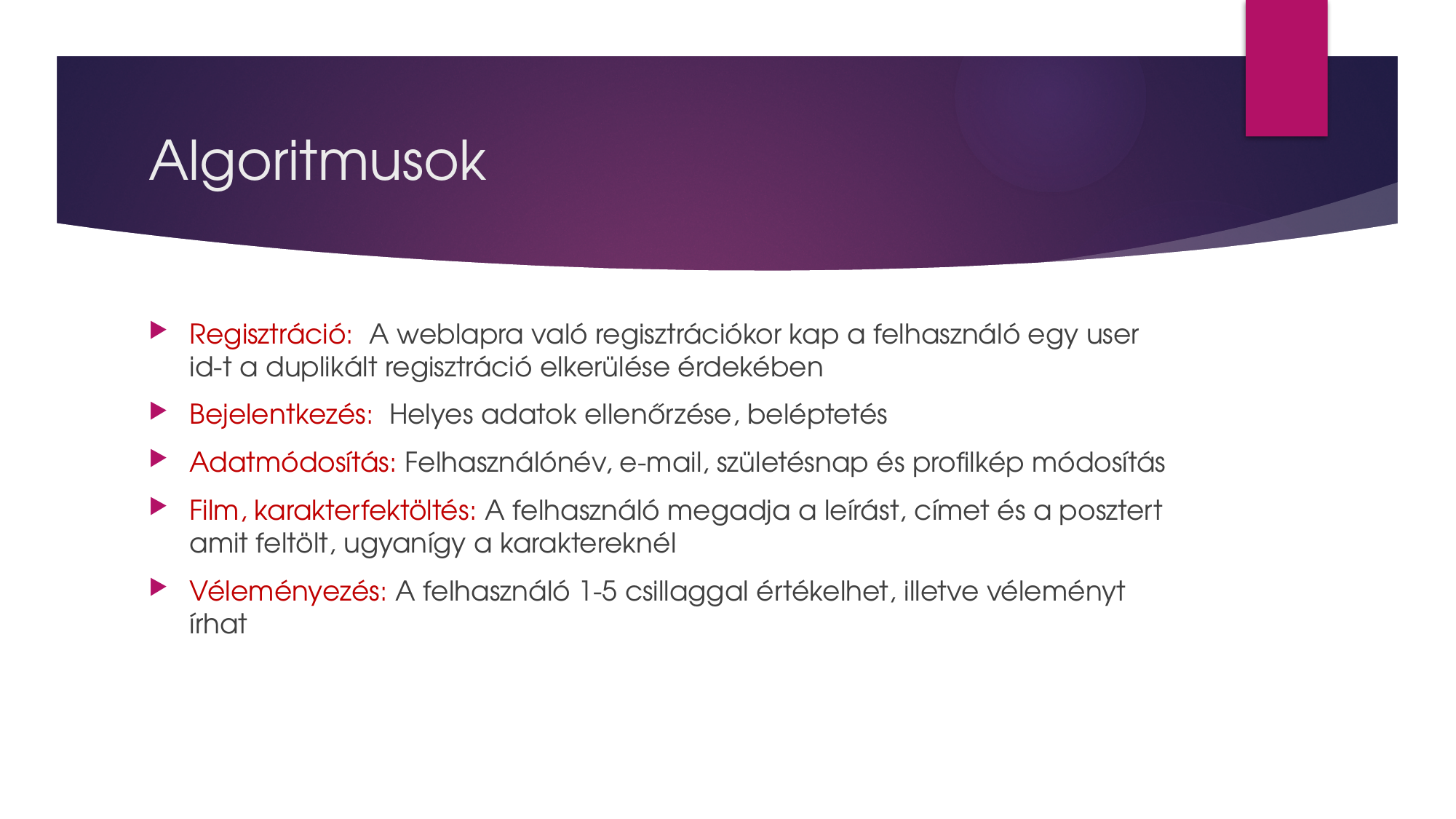

# Algoritmusok
Regisztráció:  A weblapra való regisztrációkor kap a felhasználó egy user id-t a duplikált regisztráció elkerülése érdekében
Bejelentkezés:  Helyes adatok ellenőrzése, beléptetés
Adatmódosítás: Felhasználónév, e-mail, születésnap és profilkép módosítás
Film, karakterfektöltés: A felhasználó megadja a leírást, címet és a posztert amit feltölt, ugyanígy a karaktereknél
Véleményezés: A felhasználó 1-5 csillaggal értékelhet, illetve véleményt írhat